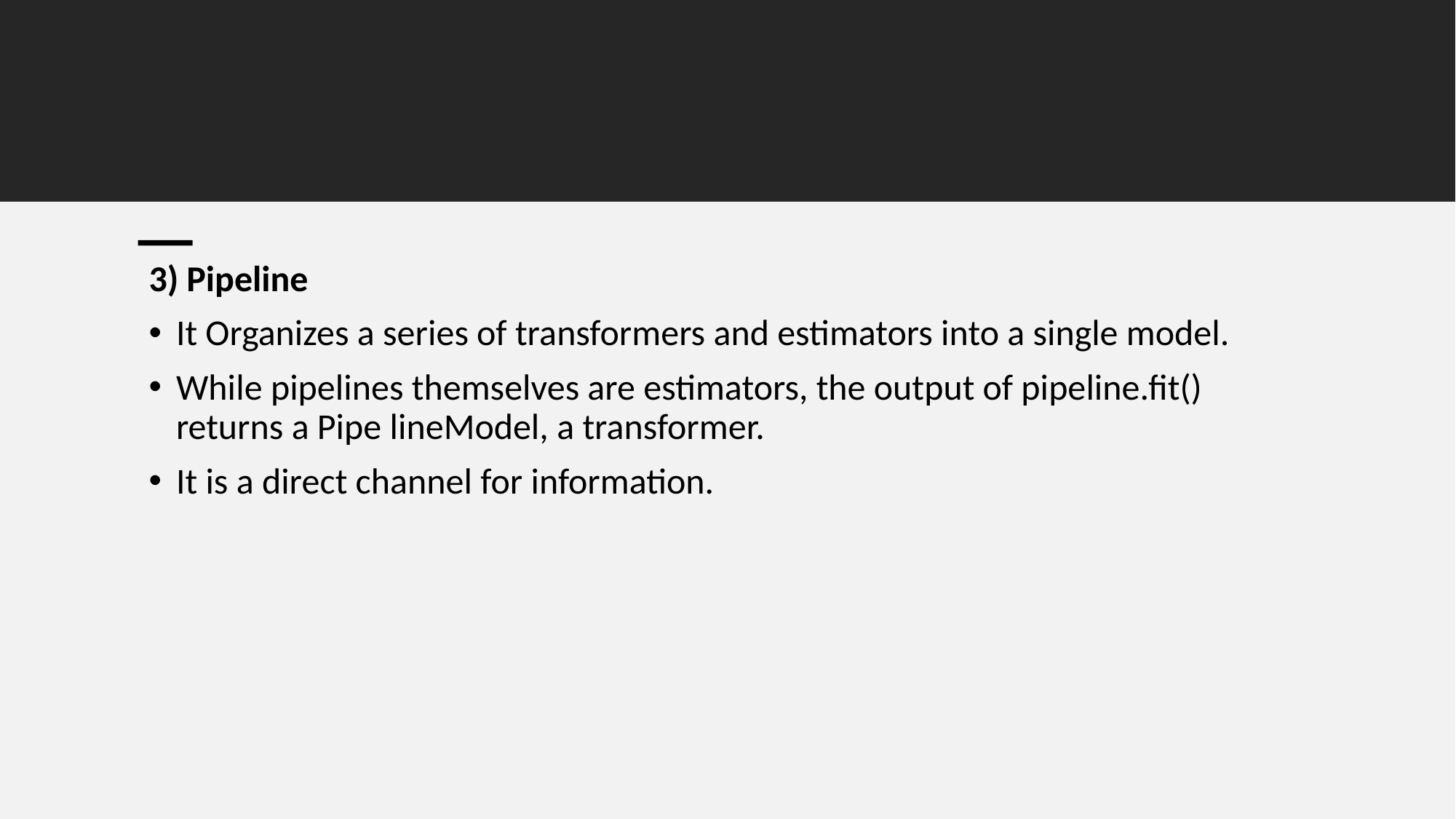

#

3) Pipeline
It Organizes a series of transformers and estimators into a single model.
While pipelines themselves are estimators, the output of pipeline.fit() returns a Pipe lineModel, a transformer.
It is a direct channel for information.